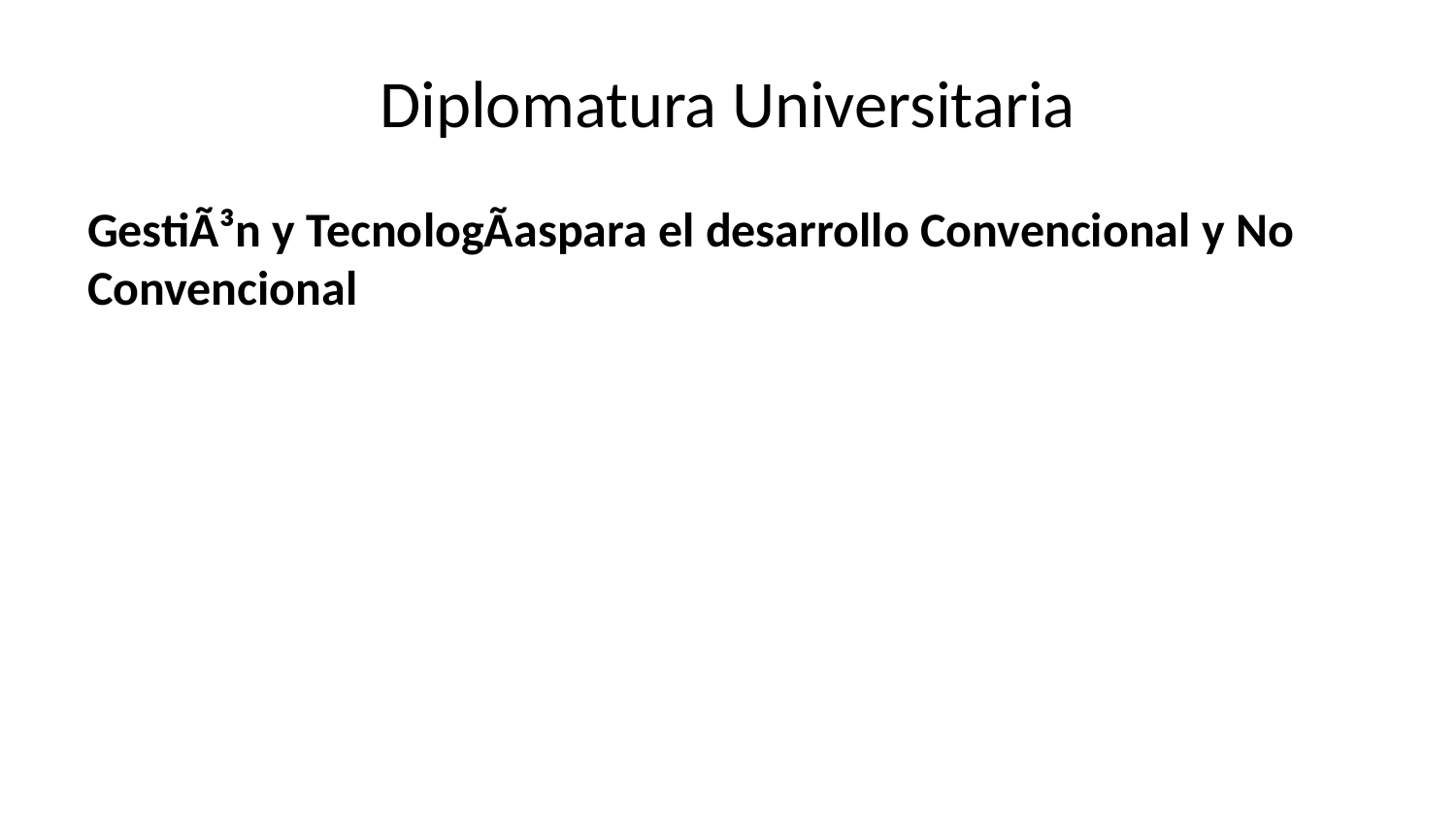

# Diplomatura Universitaria
GestiÃ³n y TecnologÃ­aspara el desarrollo Convencional y No Convencional